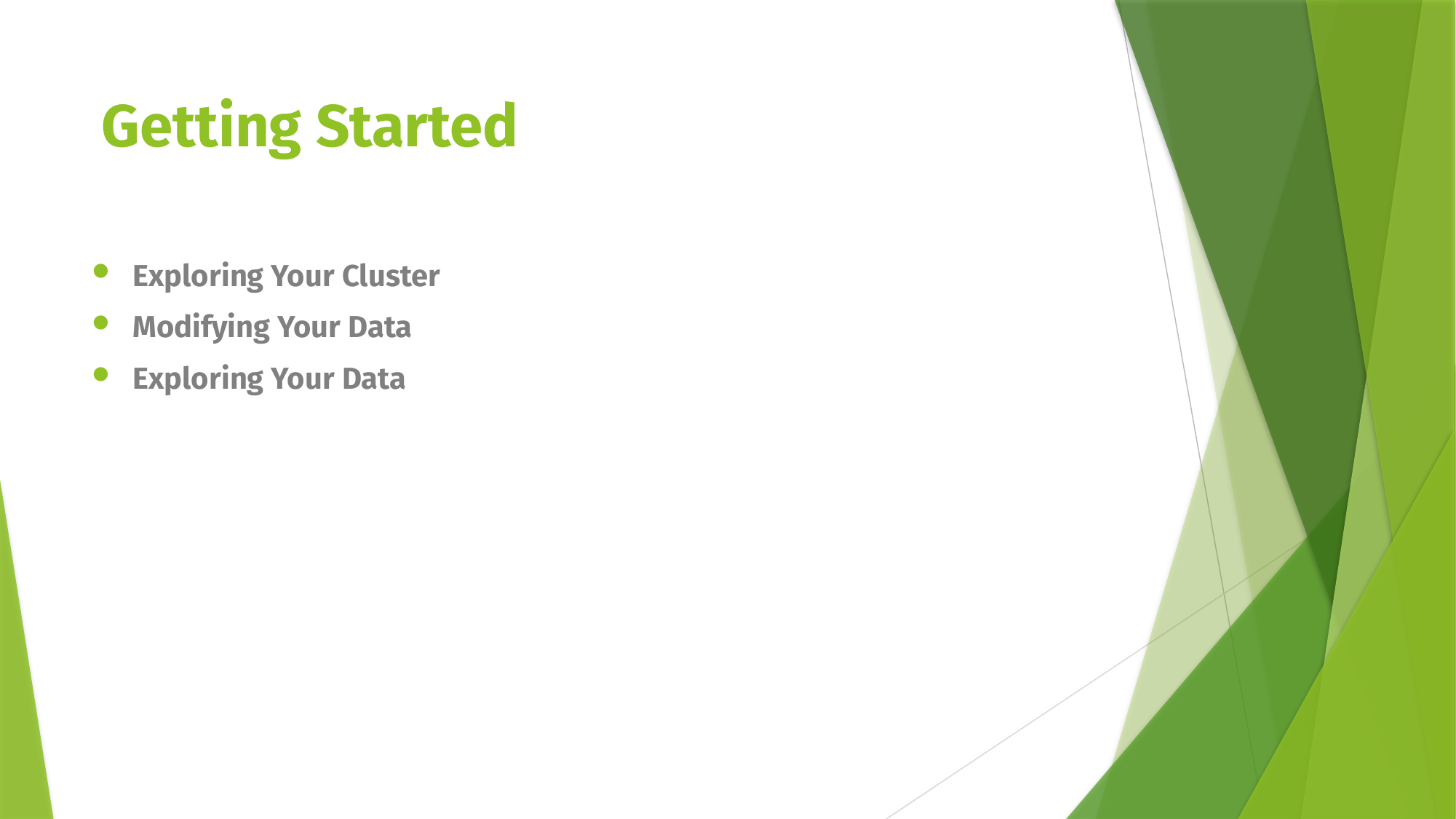

# Getting Started

Exploring Your Cluster
Modifying Your Data
Exploring Your Data